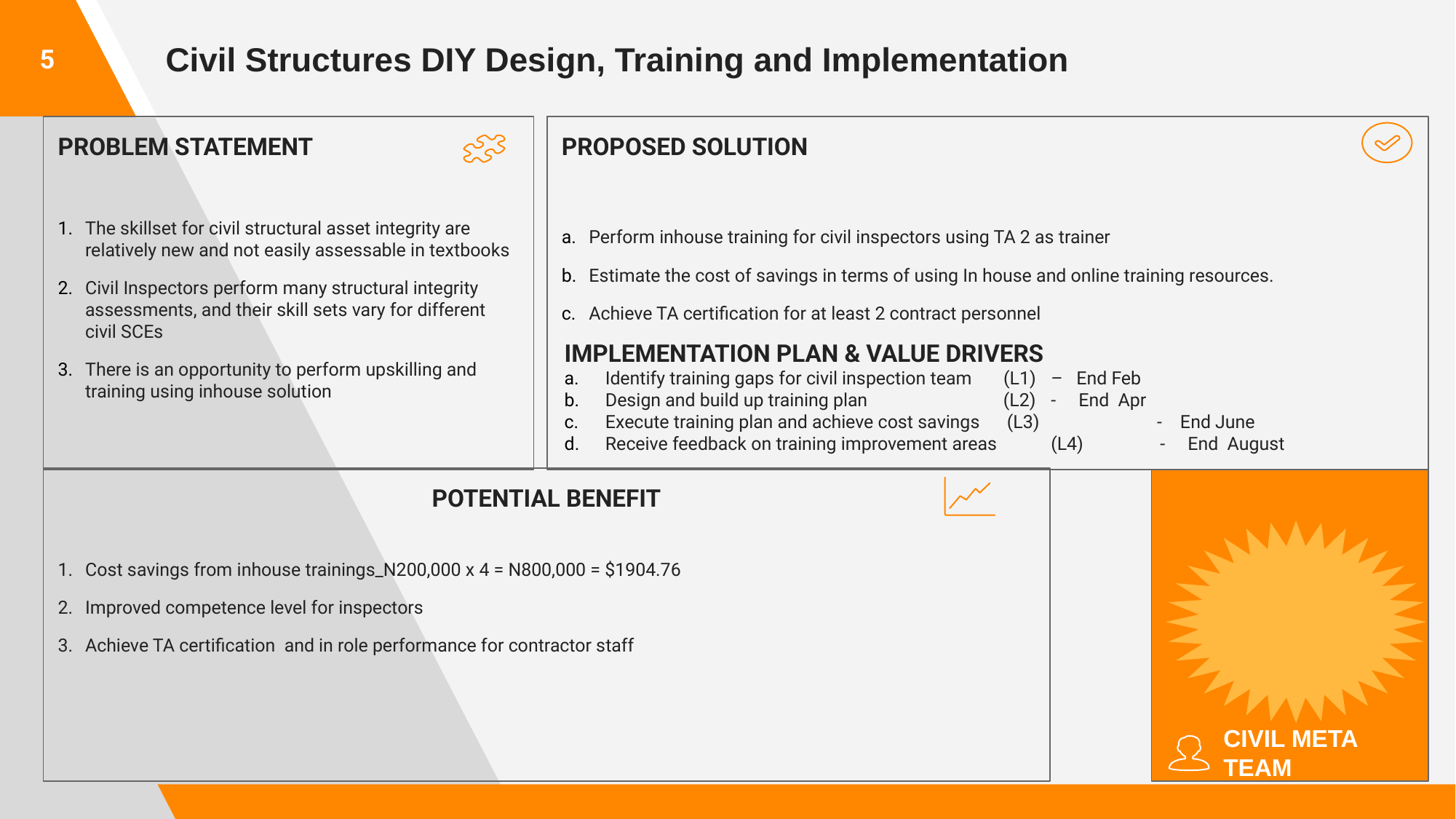

5
Civil Structures DIY Design, Training and Implementation
PROBLEM STATEMENT

The skillset for civil structural asset integrity are relatively new and not easily assessable in textbooks
Civil Inspectors perform many structural integrity assessments, and their skill sets vary for different civil SCEs
There is an opportunity to perform upskilling and training using inhouse solution
PROPOSED SOLUTION

Perform inhouse training for civil inspectors using TA 2 as trainer
Estimate the cost of savings in terms of using In house and online training resources.
Achieve TA certification for at least 2 contract personnel

IMPLEMENTATION PLAN & VALUE DRIVERS
Identify training gaps for civil inspection team       (L1) 	  –   End Feb
Design and build up training plan                              (L2)	  -     End  Apr
Execute training plan and achieve cost savings      (L3)                          -    End June
Receive feedback on training improvement areas	  (L4)	  -     End  August

POTENTIAL BENEFIT

Cost savings from inhouse trainings_N200,000 x 4 = N800,000 = $1904.76
Improved competence level for inspectors
Achieve TA certification  and in role performance for contractor staff

CIVIL META TEAM